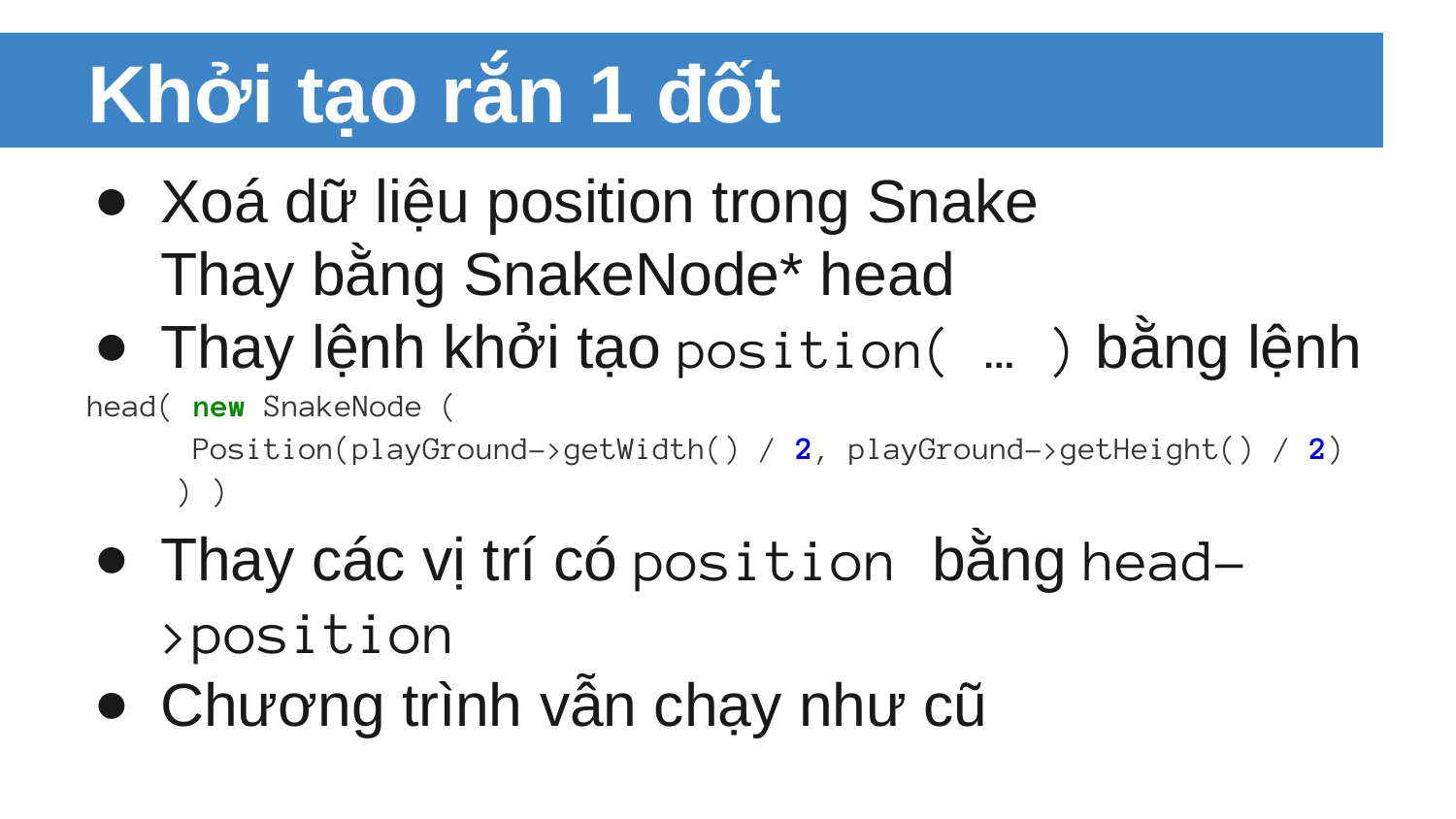

# Khởi tạo rắn 1 đốt
Xoá dữ liệu position trong Snake
Thay bằng SnakeNode* head
Thay lệnh khởi tạo position( … ) bằng lệnh
head( new SnakeNode (
      Position(playGround->getWidth() / 2, playGround->getHeight() / 2)
     ) )
Thay các vị trí có position bằng head->position
Chương trình vẫn chạy như cũ